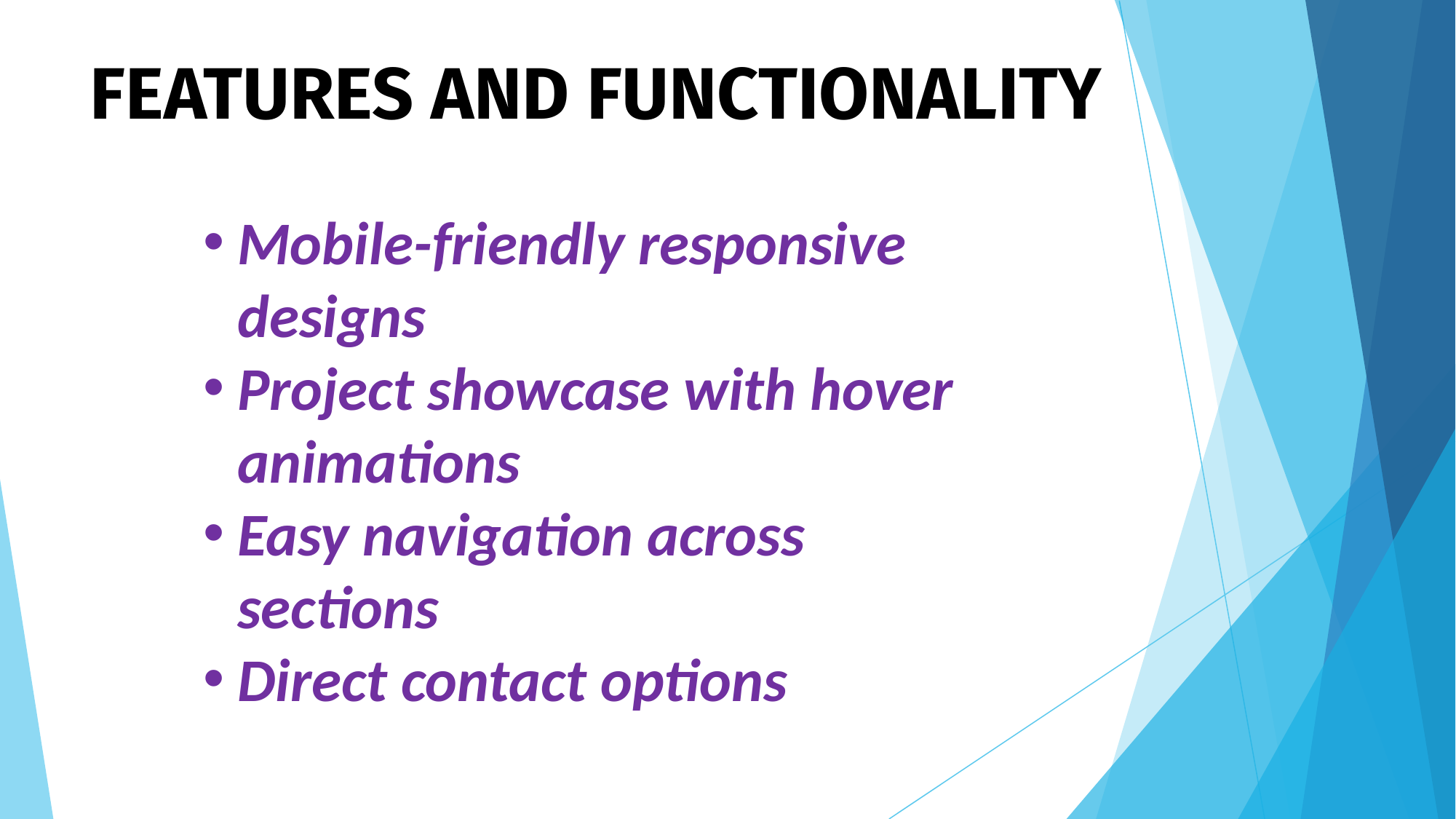

# FEATURES AND FUNCTIONALITY

Mobile-friendly responsive designs
Project showcase with hover animations
Easy navigation across sections
Direct contact options